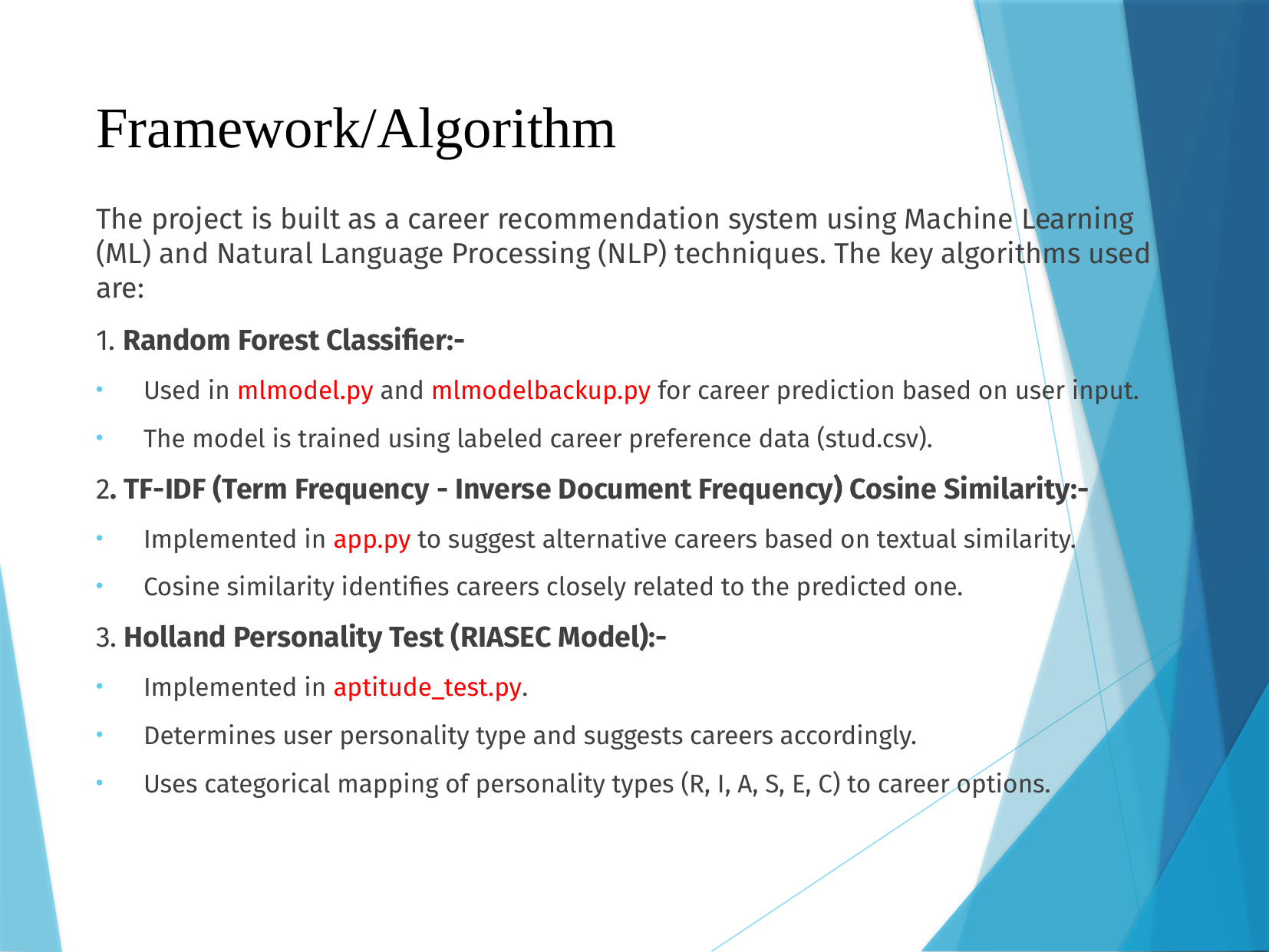

# Framework/Algorithm
The project is built as a career recommendation system using Machine Learning (ML) and Natural Language Processing (NLP) techniques. The key algorithms used are:
1. Random Forest Classifier:-
Used in mlmodel.py and mlmodelbackup.py for career prediction based on user input.
The model is trained using labeled career preference data (stud.csv).
2. TF-IDF (Term Frequency - Inverse Document Frequency) Cosine Similarity:-
Implemented in app.py to suggest alternative careers based on textual similarity.
Cosine similarity identifies careers closely related to the predicted one.
3. Holland Personality Test (RIASEC Model):-
Implemented in aptitude_test.py.
Determines user personality type and suggests careers accordingly.
Uses categorical mapping of personality types (R, I, A, S, E, C) to career options.